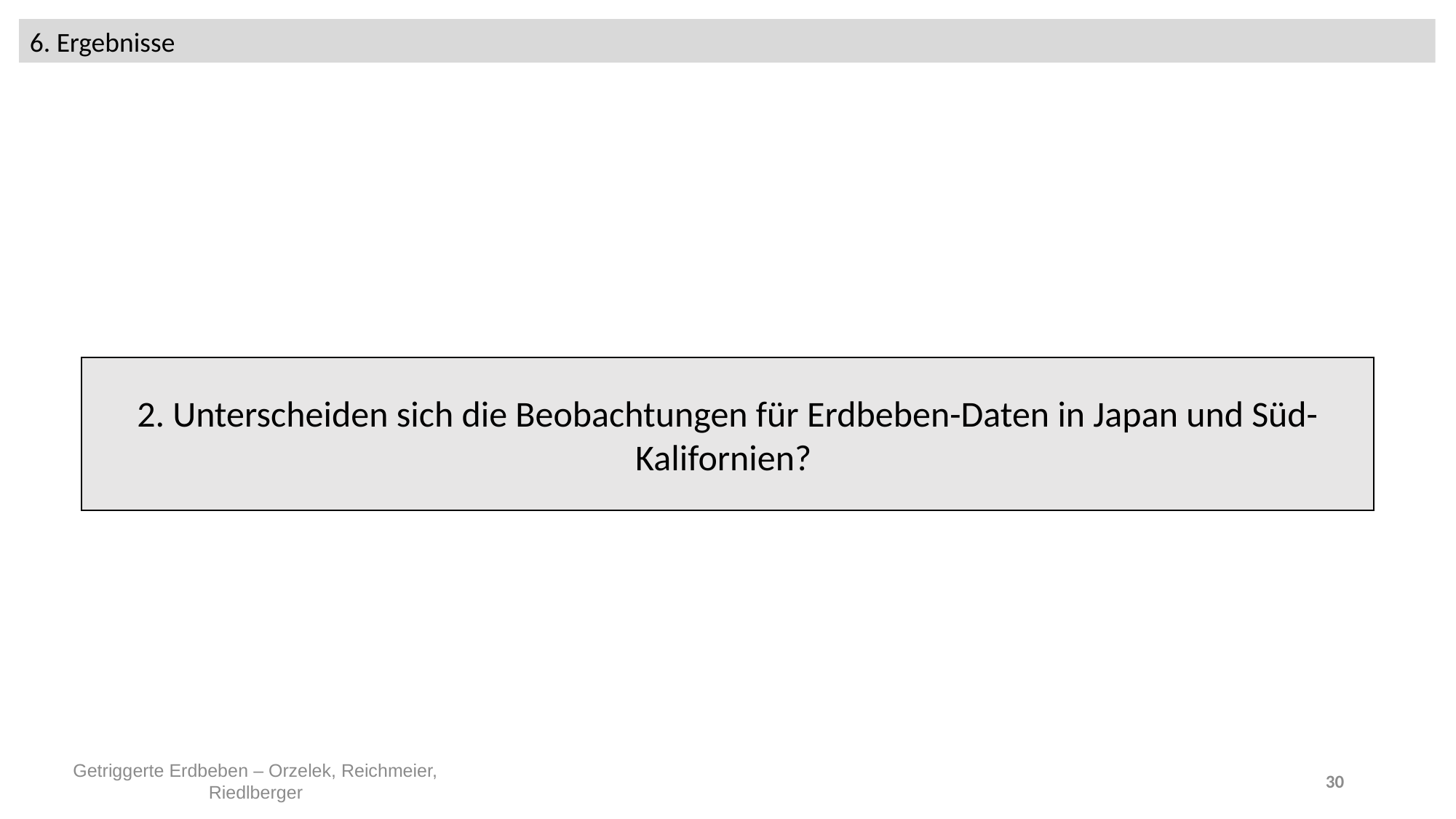

6. Ergebnisse
2. Unterscheiden sich die Beobachtungen für Erdbeben-Daten in Japan und Süd-Kalifornien?

Getriggerte Erdbeben – Orzelek, Reichmeier, Riedlberger
30